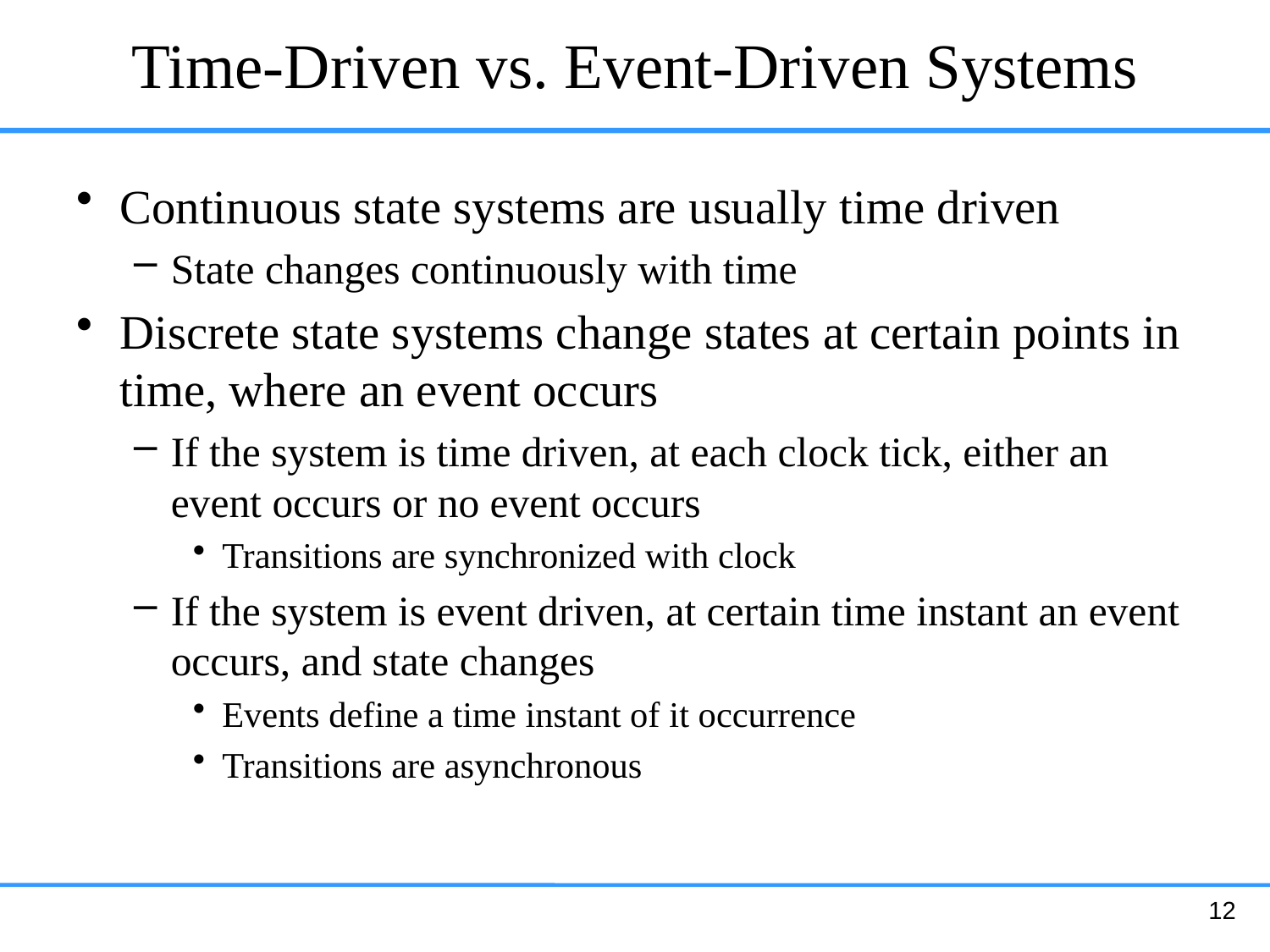

# Time-Driven vs. Event-Driven Systems
Continuous state systems are usually time driven
State changes continuously with time
Discrete state systems change states at certain points in time, where an event occurs
If the system is time driven, at each clock tick, either an event occurs or no event occurs
Transitions are synchronized with clock
If the system is event driven, at certain time instant an event occurs, and state changes
Events define a time instant of it occurrence
Transitions are asynchronous
12